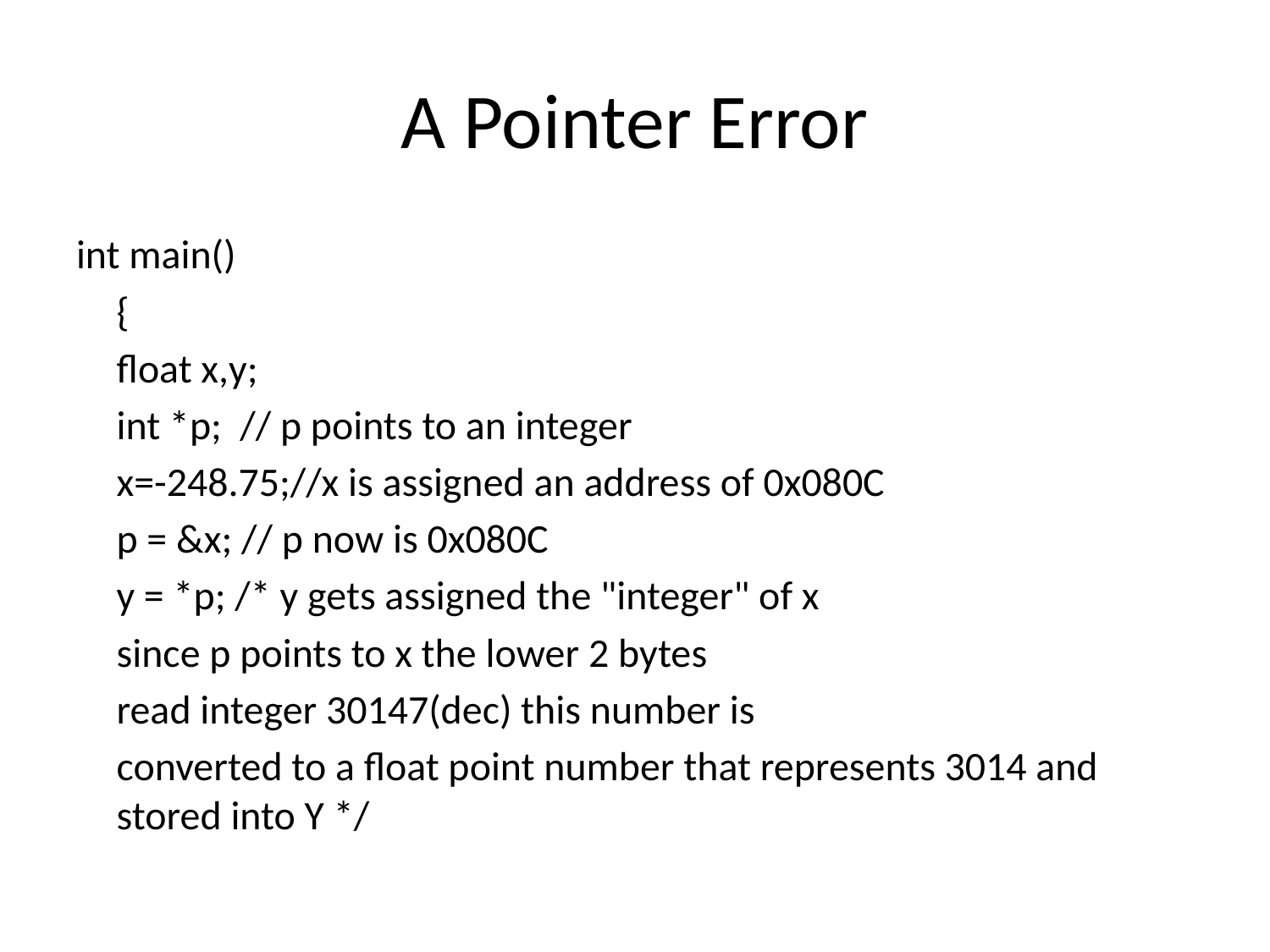

# A Pointer Error
int main()
	{
	float x,y;
	int *p;  // p points to an integer
	x=-248.75;//x is assigned an address of 0x080C
	p = &x; // p now is 0x080C
	y = *p; /* y gets assigned the "integer" of x
	since p points to x the lower 2 bytes
	read integer 30147(dec) this number is
	converted to a float point number that represents 3014 and stored into Y */